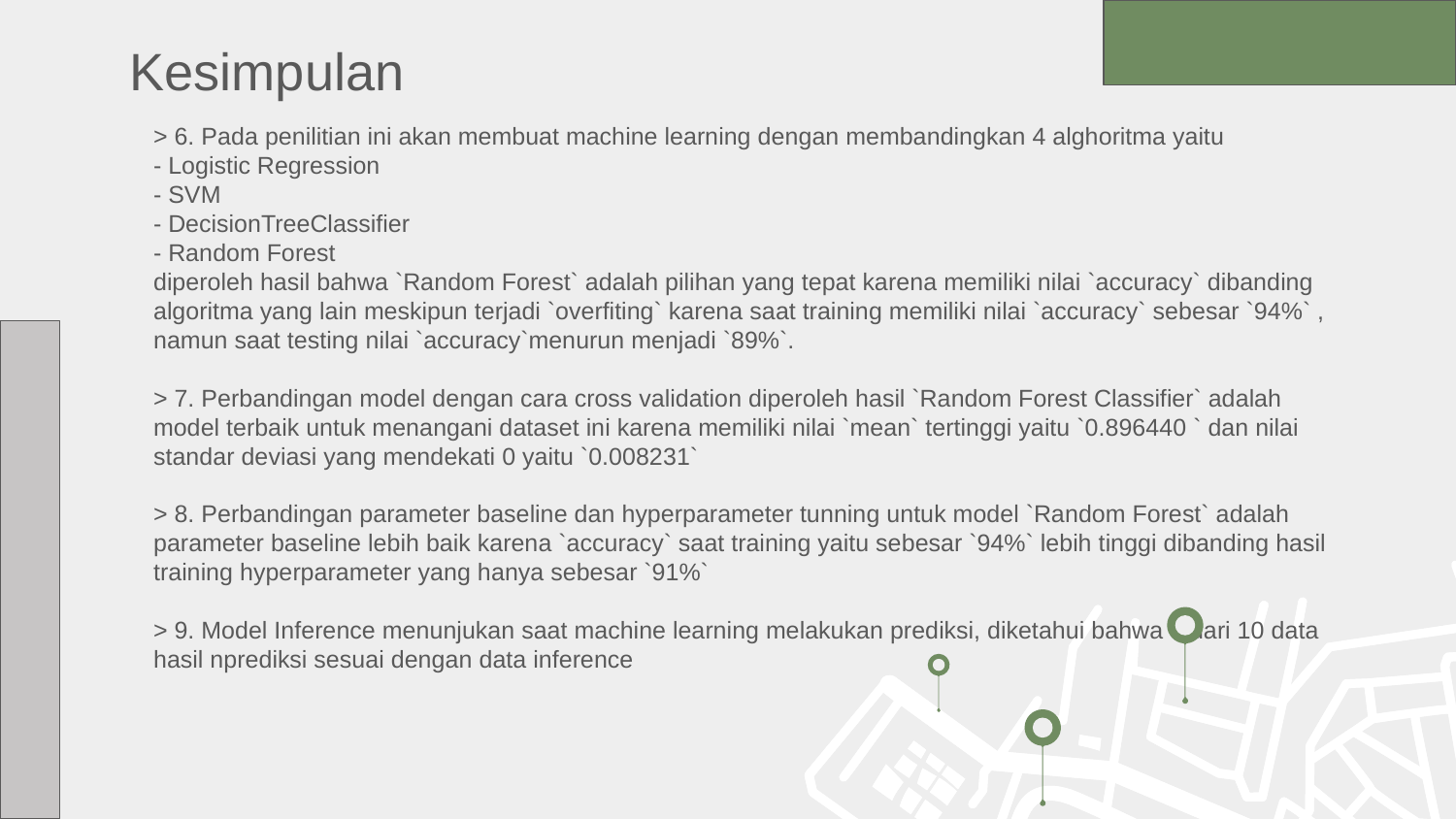

# Kesimpulan
> 6. Pada penilitian ini akan membuat machine learning dengan membandingkan 4 alghoritma yaitu
- Logistic Regression
- SVM
- DecisionTreeClassifier
- Random Forest
diperoleh hasil bahwa `Random Forest` adalah pilihan yang tepat karena memiliki nilai `accuracy` dibanding algoritma yang lain meskipun terjadi `overfiting` karena saat training memiliki nilai `accuracy` sebesar `94%` , namun saat testing nilai `accuracy`menurun menjadi `89%`.
> 7. Perbandingan model dengan cara cross validation diperoleh hasil `Random Forest Classifier` adalah model terbaik untuk menangani dataset ini karena memiliki nilai `mean` tertinggi yaitu `0.896440 ` dan nilai standar deviasi yang mendekati 0 yaitu `0.008231`
> 8. Perbandingan parameter baseline dan hyperparameter tunning untuk model `Random Forest` adalah parameter baseline lebih baik karena `accuracy` saat training yaitu sebesar `94%` lebih tinggi dibanding hasil training hyperparameter yang hanya sebesar `91%`
> 9. Model Inference menunjukan saat machine learning melakukan prediksi, diketahui bahwa 8 dari 10 data hasil nprediksi sesuai dengan data inference